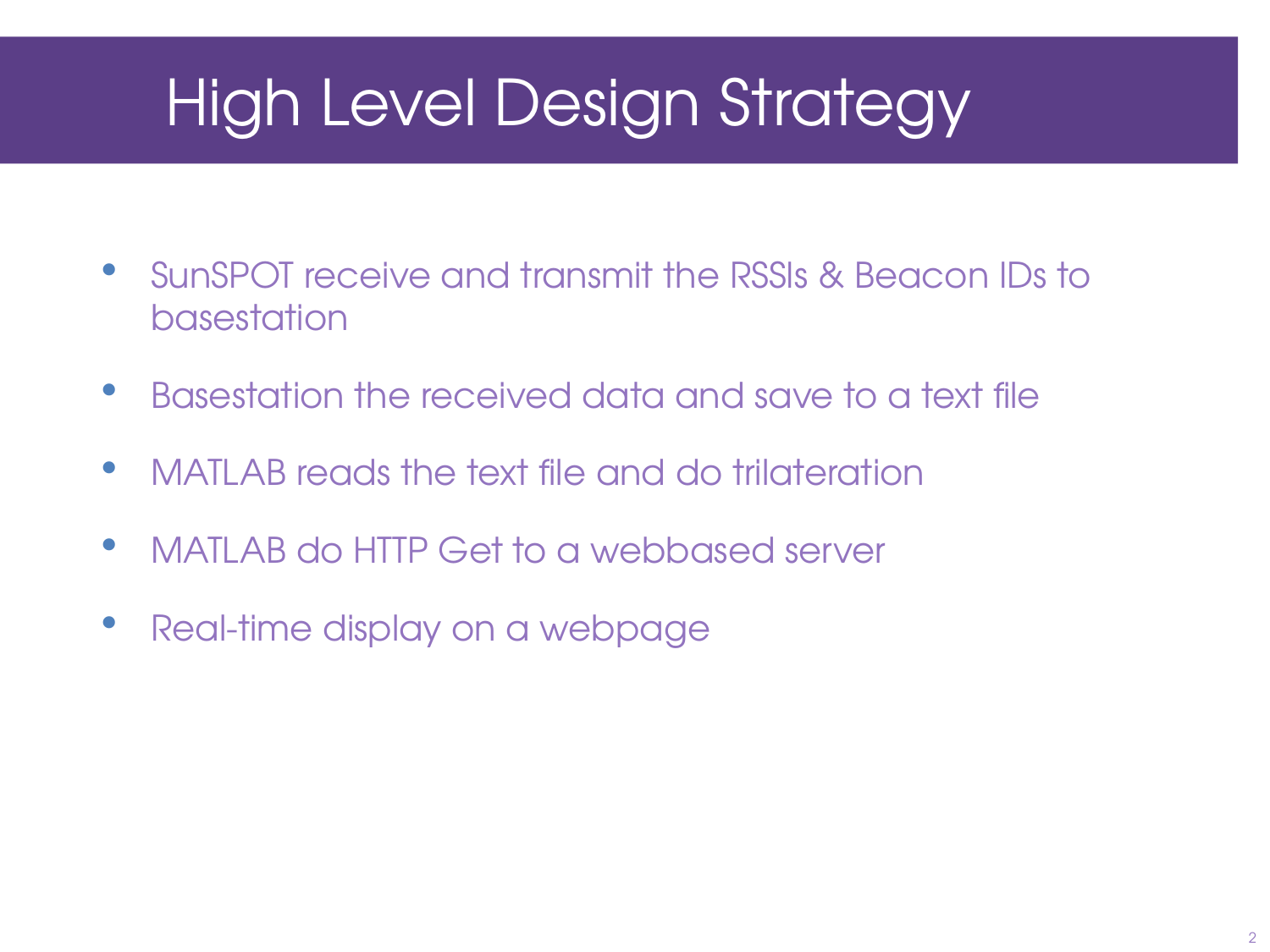

# High Level Design Strategy
SunSPOT receive and transmit the RSSIs & Beacon IDs to basestation
Basestation the received data and save to a text file
MATLAB reads the text file and do trilateration
MATLAB do HTTP Get to a webbased server
Real-time display on a webpage

2